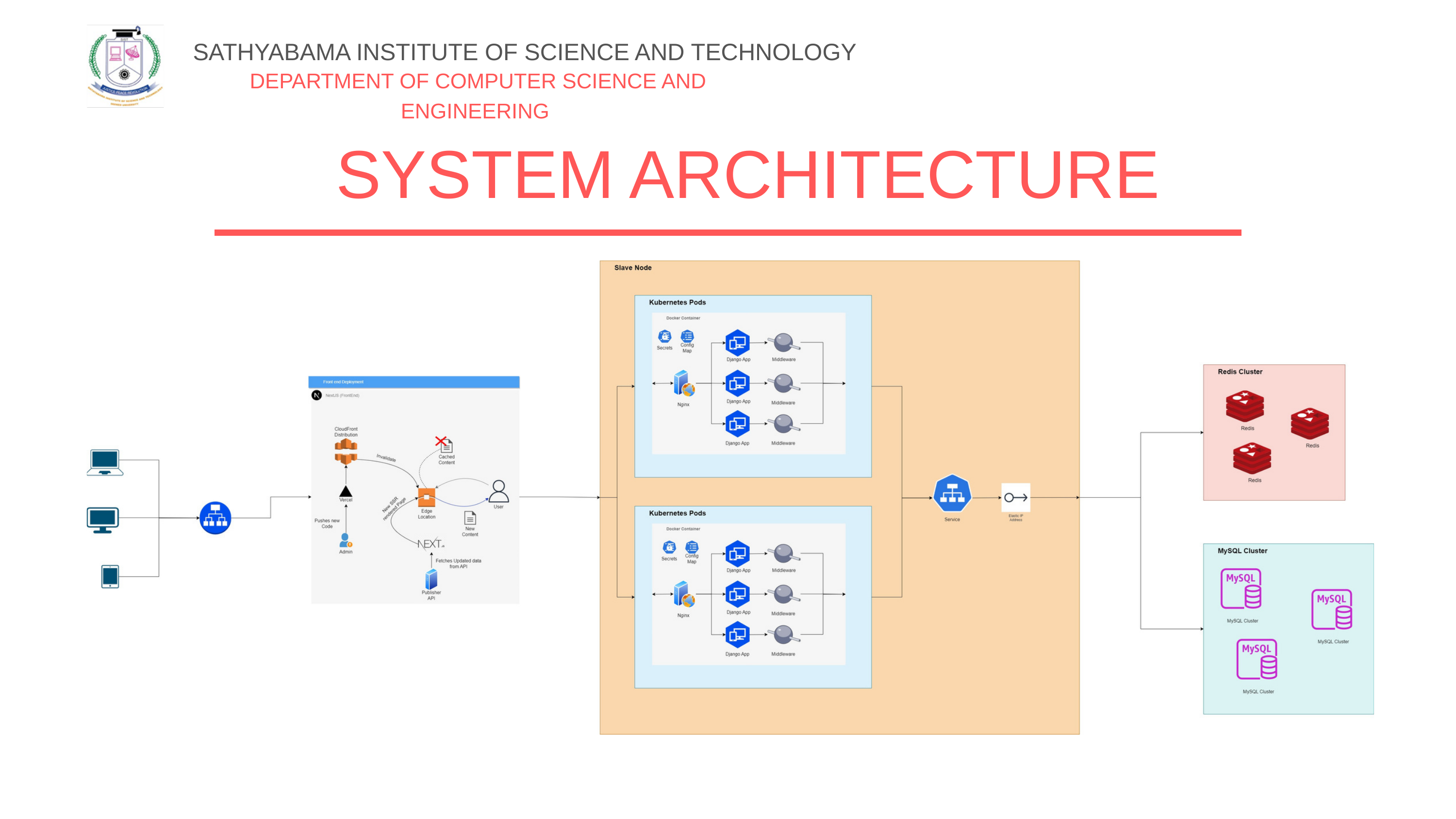

SATHYABAMA INSTITUTE OF SCIENCE AND TECHNOLOGY
DEPARTMENT OF COMPUTER SCIENCE AND ENGINEERING
SYSTEM ARCHITECTURE